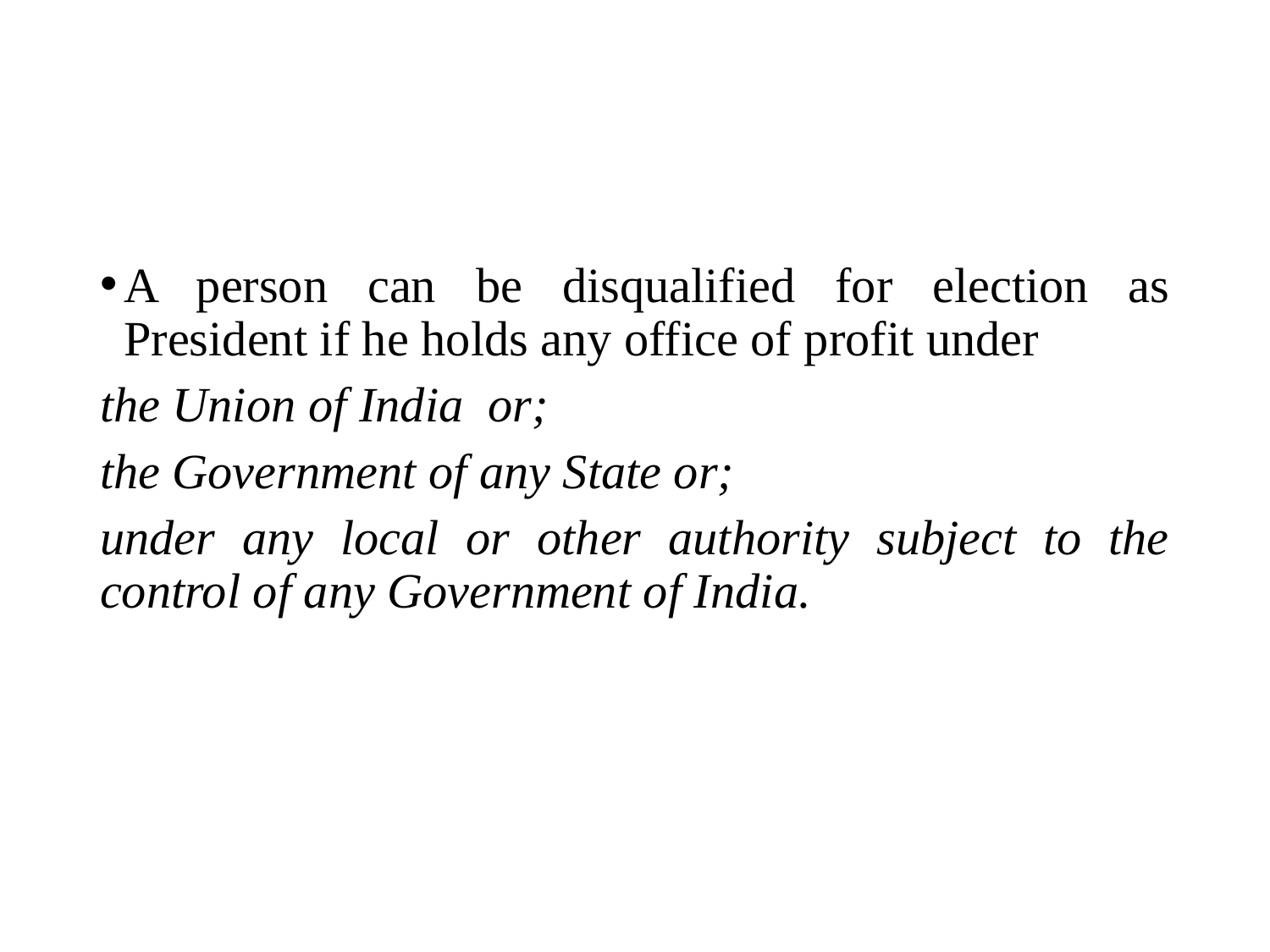

A person can be disqualified for election as President if he holds any office of profit under
the Union of India  or;
the Government of any State or;
under any local or other authority subject to the control of any Government of India.